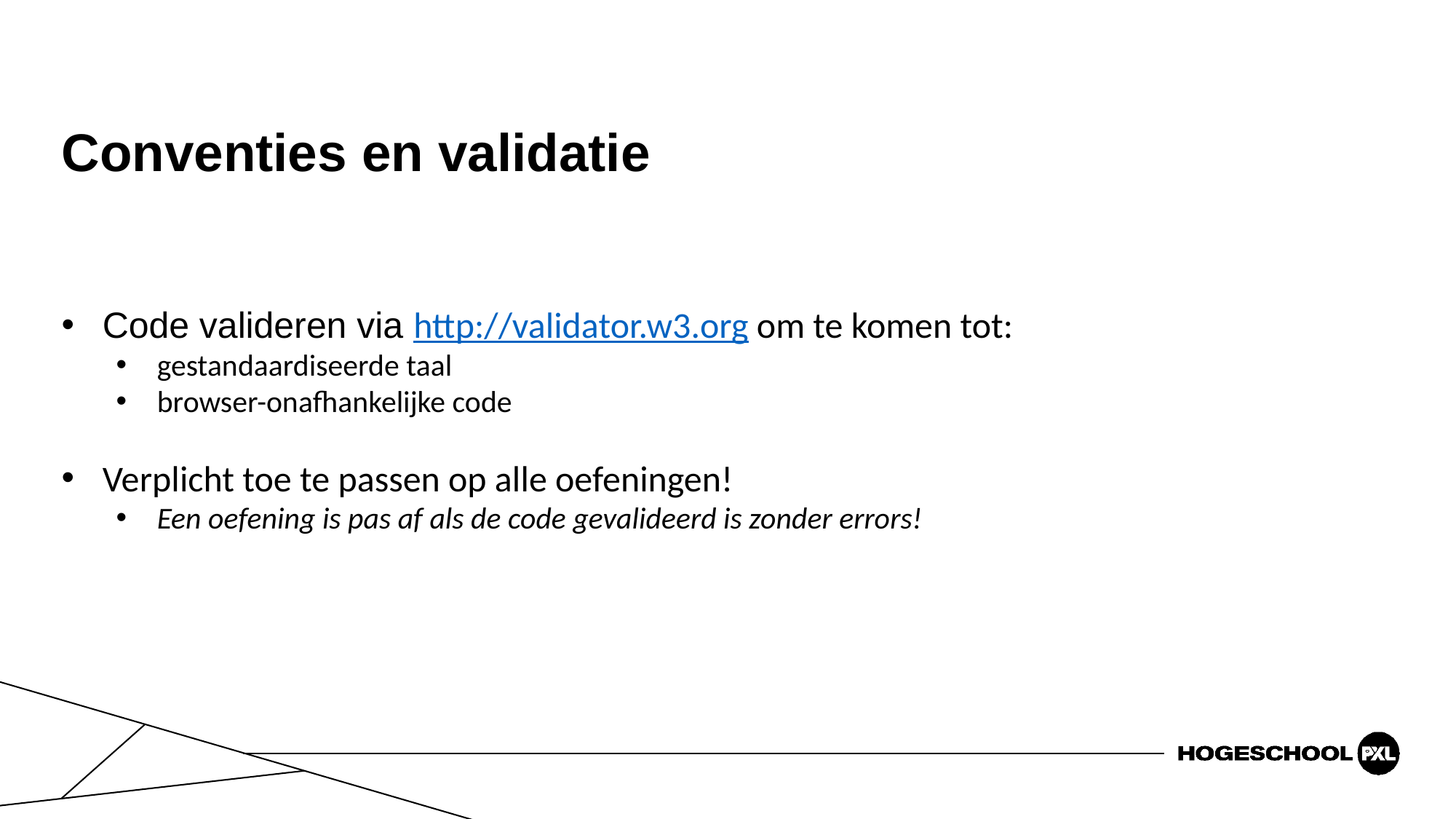

# Conventies en validatie
Code valideren via http://validator.w3.org om te komen tot:
gestandaardiseerde taal
browser-onafhankelijke code

Verplicht toe te passen op alle oefeningen!
Een oefening is pas af als de code gevalideerd is zonder errors!